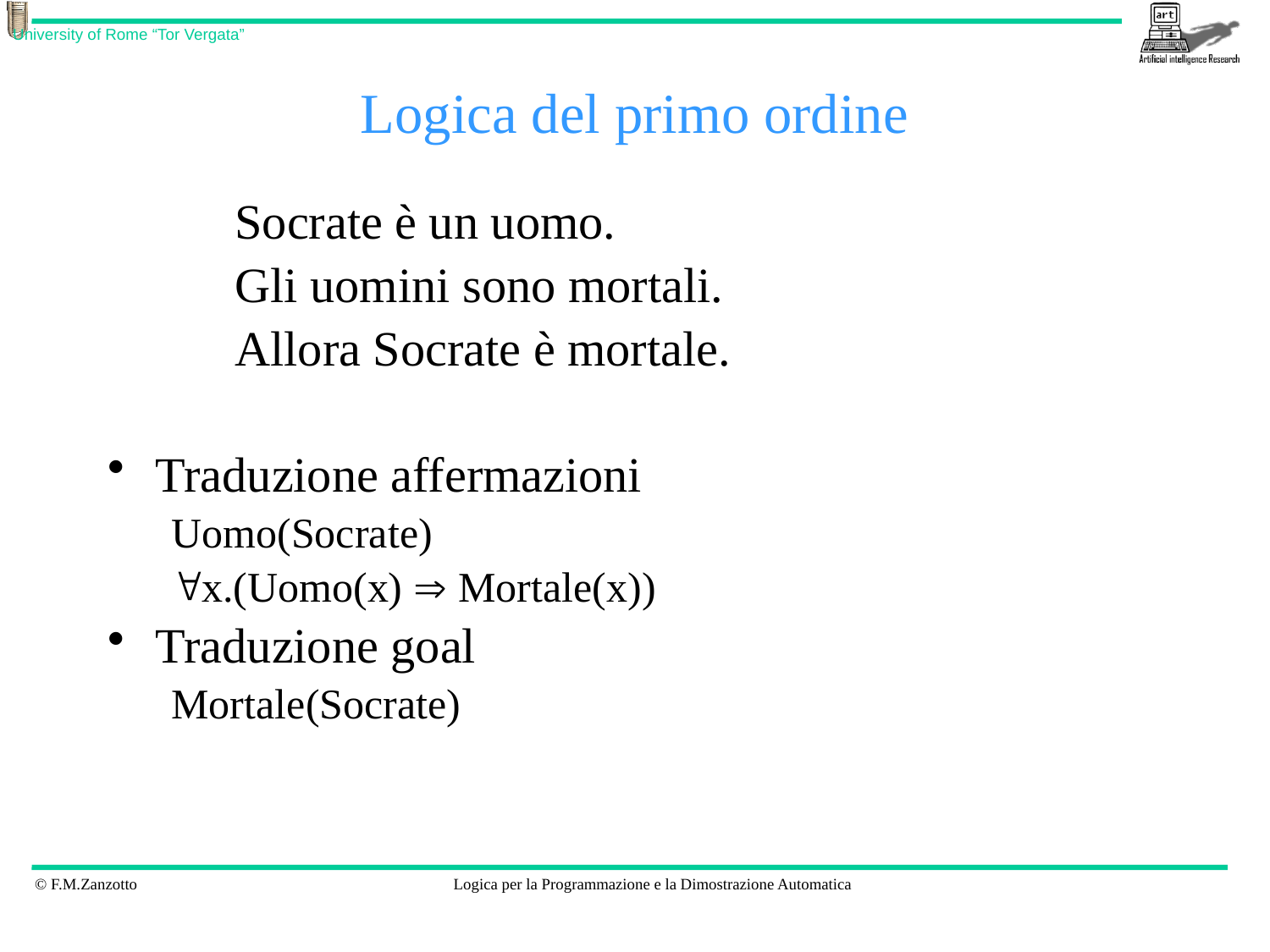

# Logica del primo ordine
Socrate è un uomo.
Gli uomini sono mortali.
Allora Socrate è mortale.

Traduzione affermazioni
Uomo(Socrate)
∀x.(Uomo(x) ⇒ Mortale(x))
Traduzione goal
Mortale(Socrate)